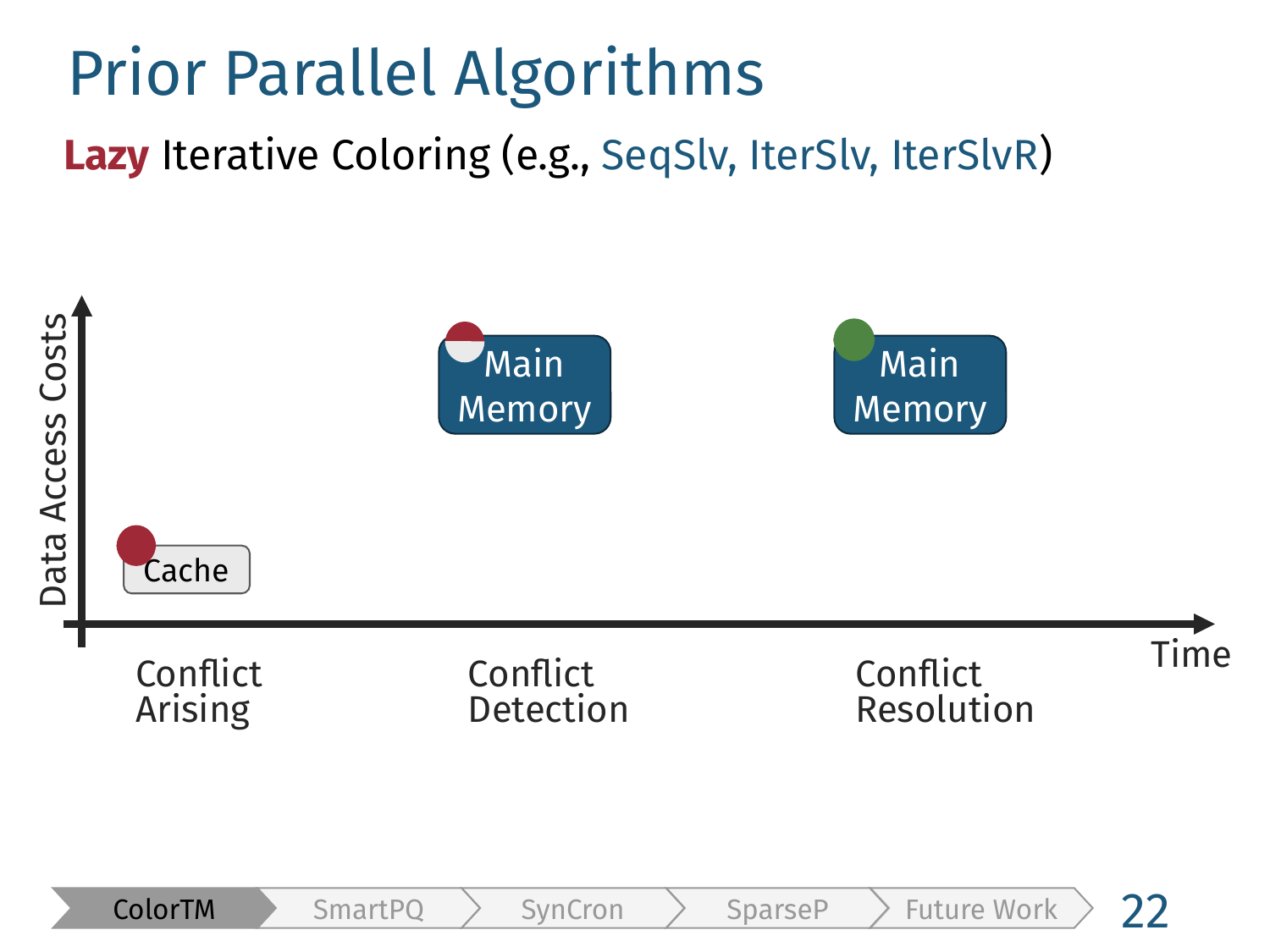

Prior Parallel Algorithms
Lazy Iterative Coloring (e.g., SeqSlv, IterSlv, IterSlvR)
Data Access Costs
Time
Conflict
Arising
Conflict
Detection
Conflict
Resolution

Main Memory
Main Memory

Cache
22
ColorTM
SmartPQ
SynCron
SparseP
Future Work